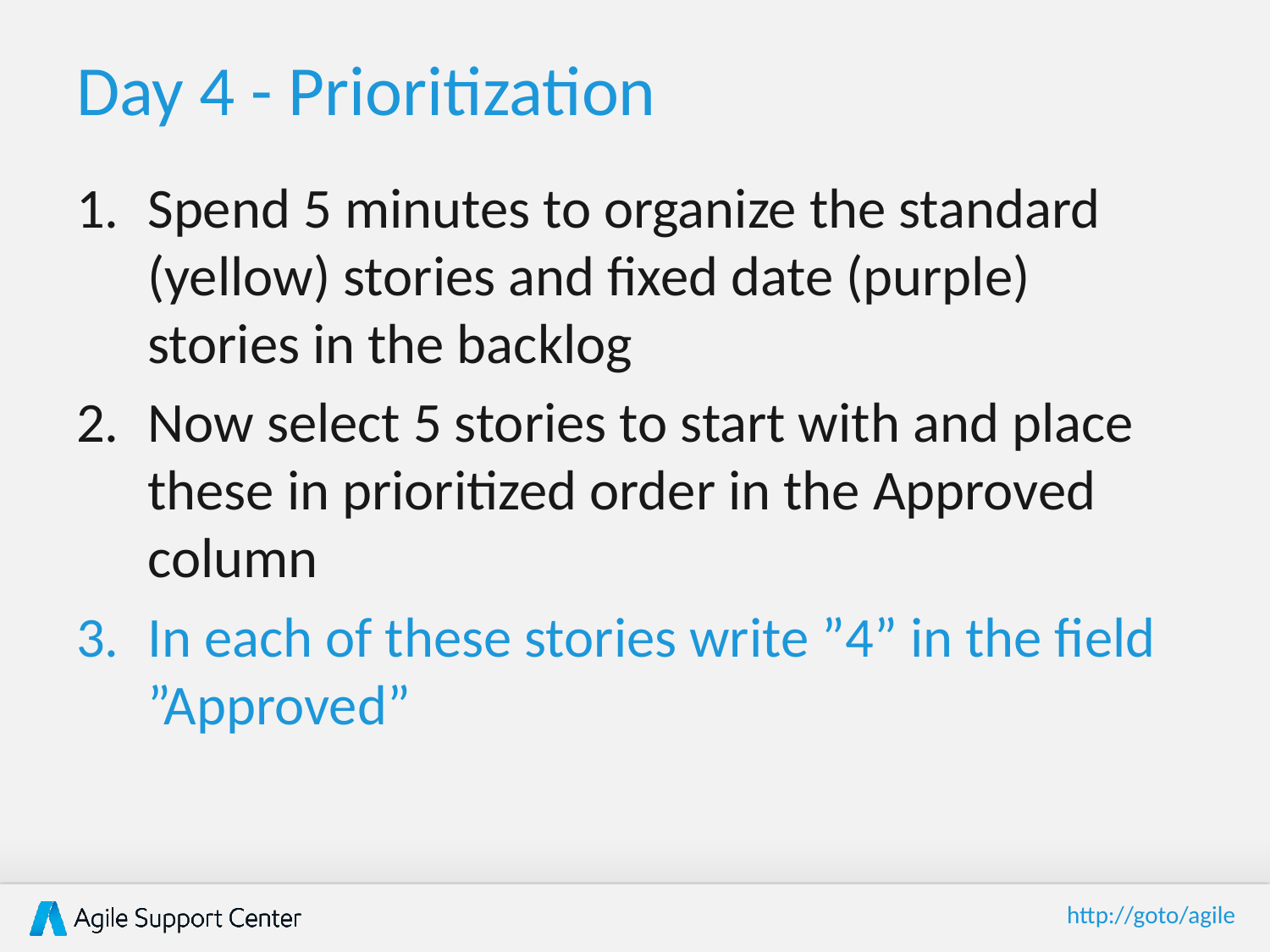

# Day 4 - Prioritization
Spend 5 minutes to organize the standard (yellow) stories and fixed date (purple) stories in the backlog
Now select 5 stories to start with and place these in prioritized order in the Approved column
In each of these stories write ”4” in the field ”Approved”